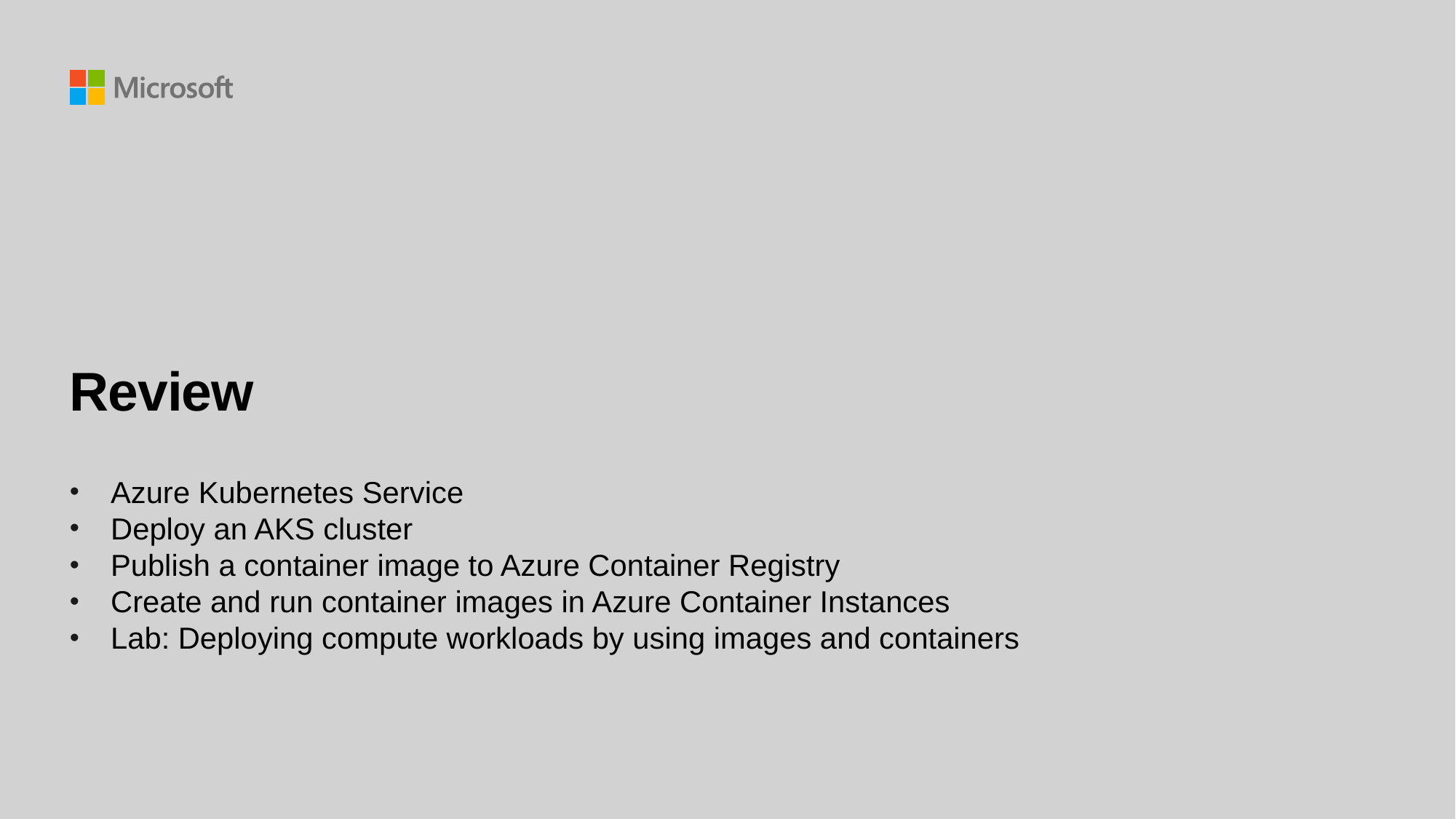

# Review
Azure Kubernetes Service
Deploy an AKS cluster
Publish a container image to Azure Container Registry
Create and run container images in Azure Container Instances
Lab: Deploying compute workloads by using images and containers